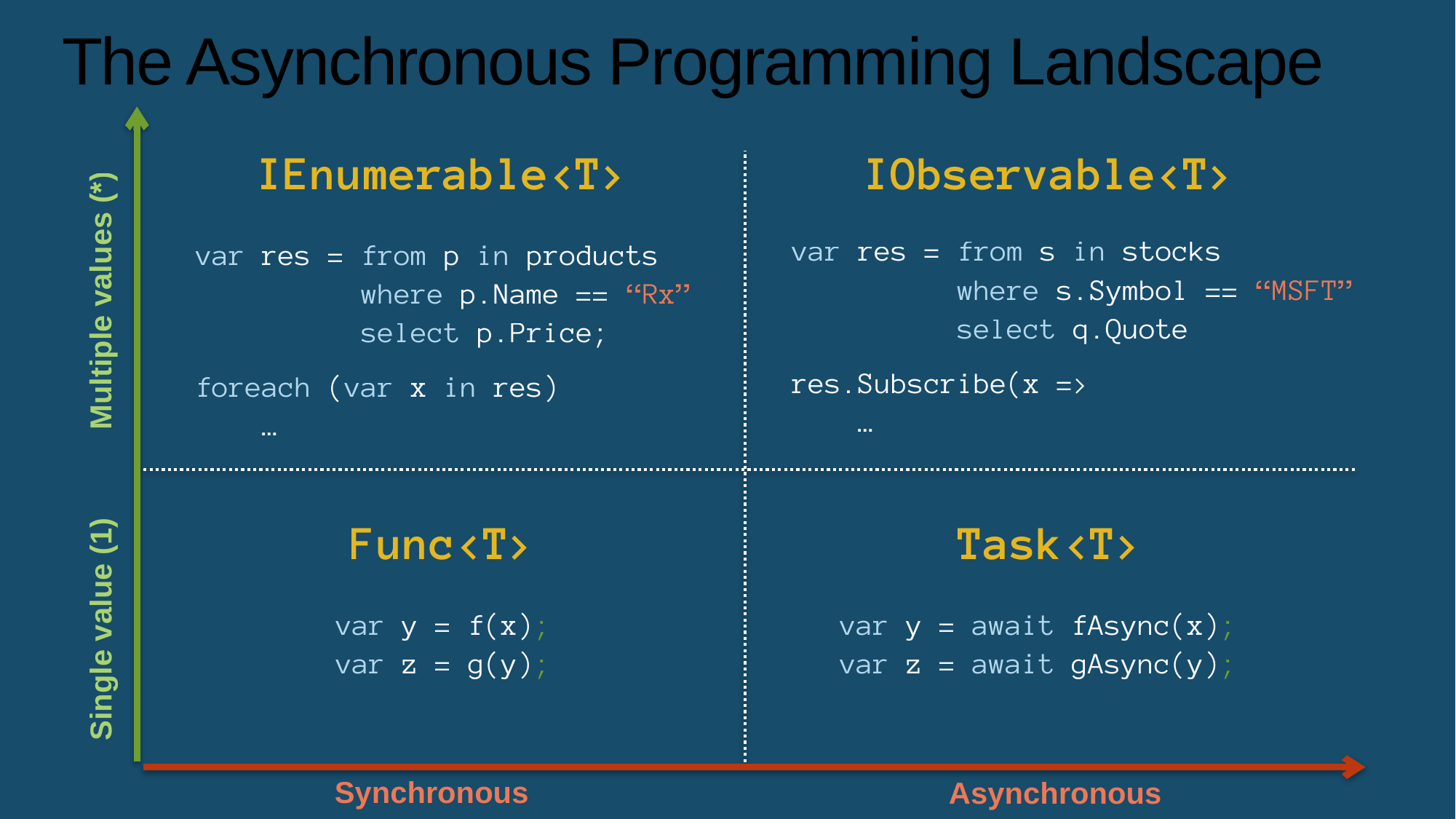

# The Asynchronous Programming Landscape
Multiple values (*)
Single value (1)
IEnumerable<T>
IObservable<T>
var res = from s in stocks
          where s.Symbol == “MSFT”
          select q.Quote

res.Subscribe(x =>
    …
var res = from p in products
          where p.Name == “Rx”
          select p.Price;

foreach (var x in res)
    …
Func<T>
Task<T>
var y = f(x);
var z = g(y);
var y = await fAsync(x);
var z = await gAsync(y);
Synchronous
Asynchronous